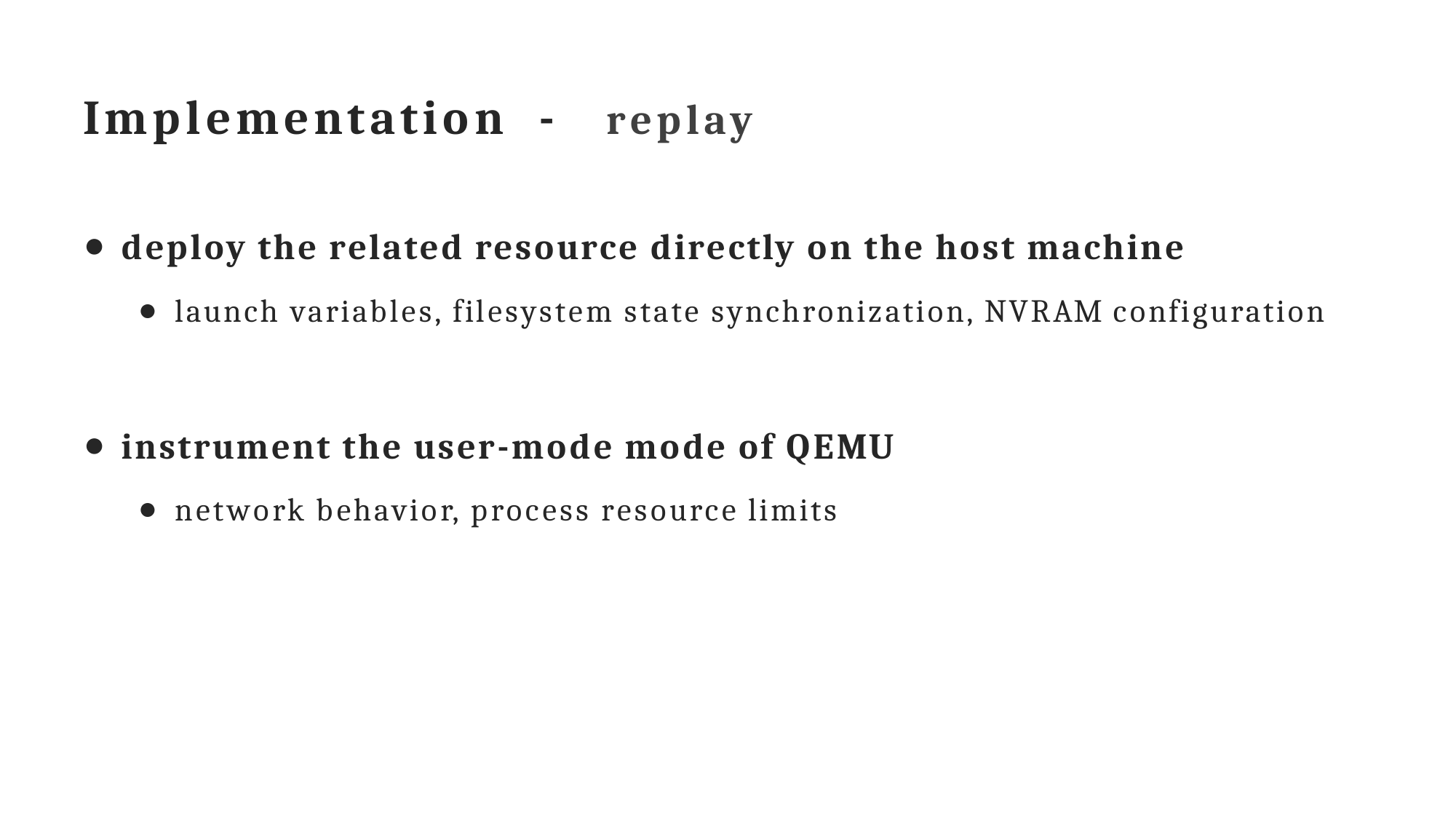

# Implementation  -   replay
 deploy the related resource directly on the host machine
 launch variables, filesystem state synchronization, NVRAM configuration

 instrument the user-mode mode of QEMU
 network behavior, process resource limits